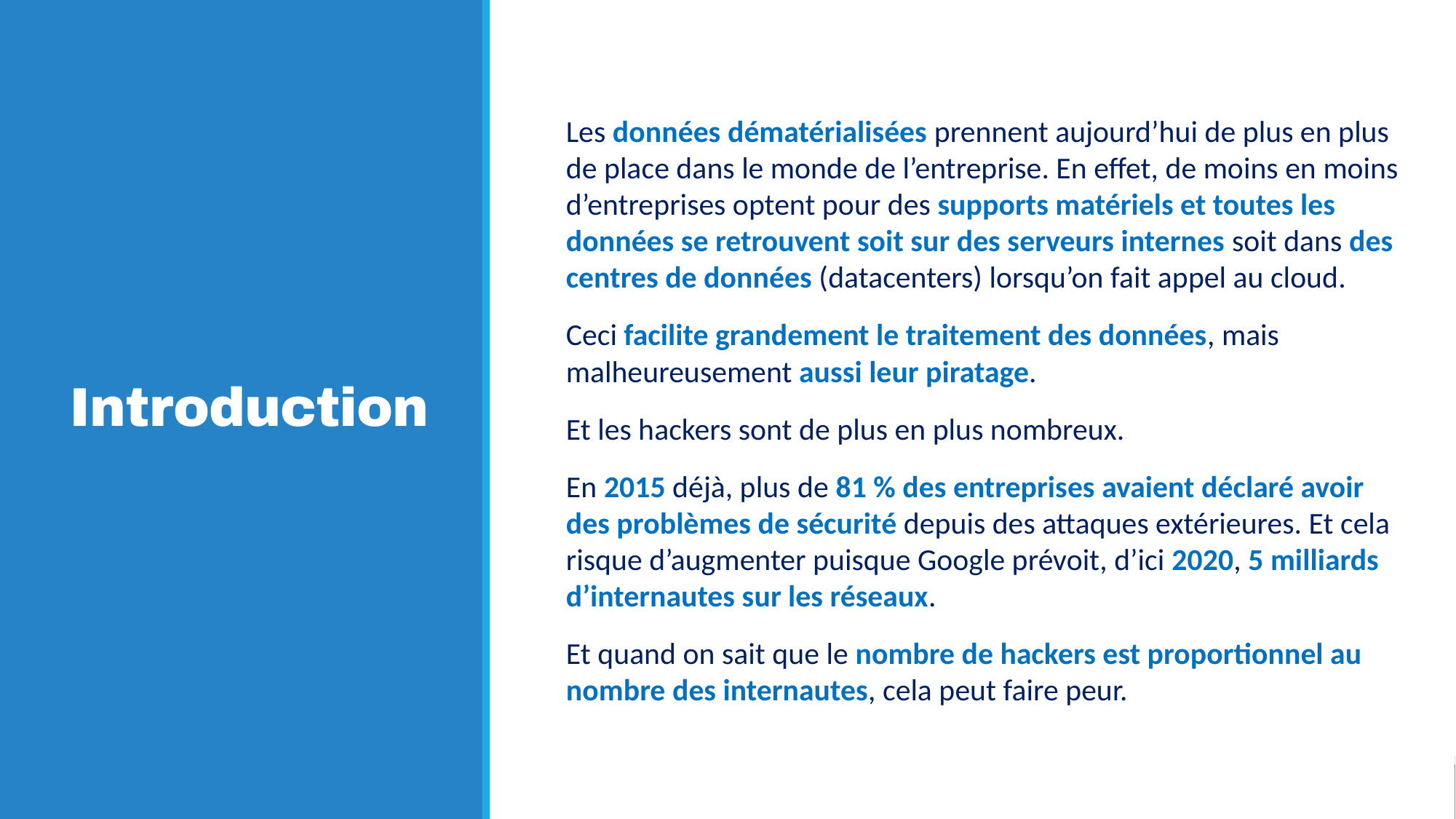

# Introduction
Les données dématérialisées prennent aujourd’hui de plus en plus de place dans le monde de l’entreprise. En effet, de moins en moins d’entreprises optent pour des supports matériels et toutes les données se retrouvent soit sur des serveurs internes soit dans des centres de données (datacenters) lorsqu’on fait appel au cloud.
Ceci facilite grandement le traitement des données, mais malheureusement aussi leur piratage.
Et les hackers sont de plus en plus nombreux.
En 2015 déjà, plus de 81 % des entreprises avaient déclaré avoir des problèmes de sécurité depuis des attaques extérieures. Et cela risque d’augmenter puisque Google prévoit, d’ici 2020, 5 milliards d’internautes sur les réseaux.
Et quand on sait que le nombre de hackers est proportionnel au nombre des internautes, cela peut faire peur.